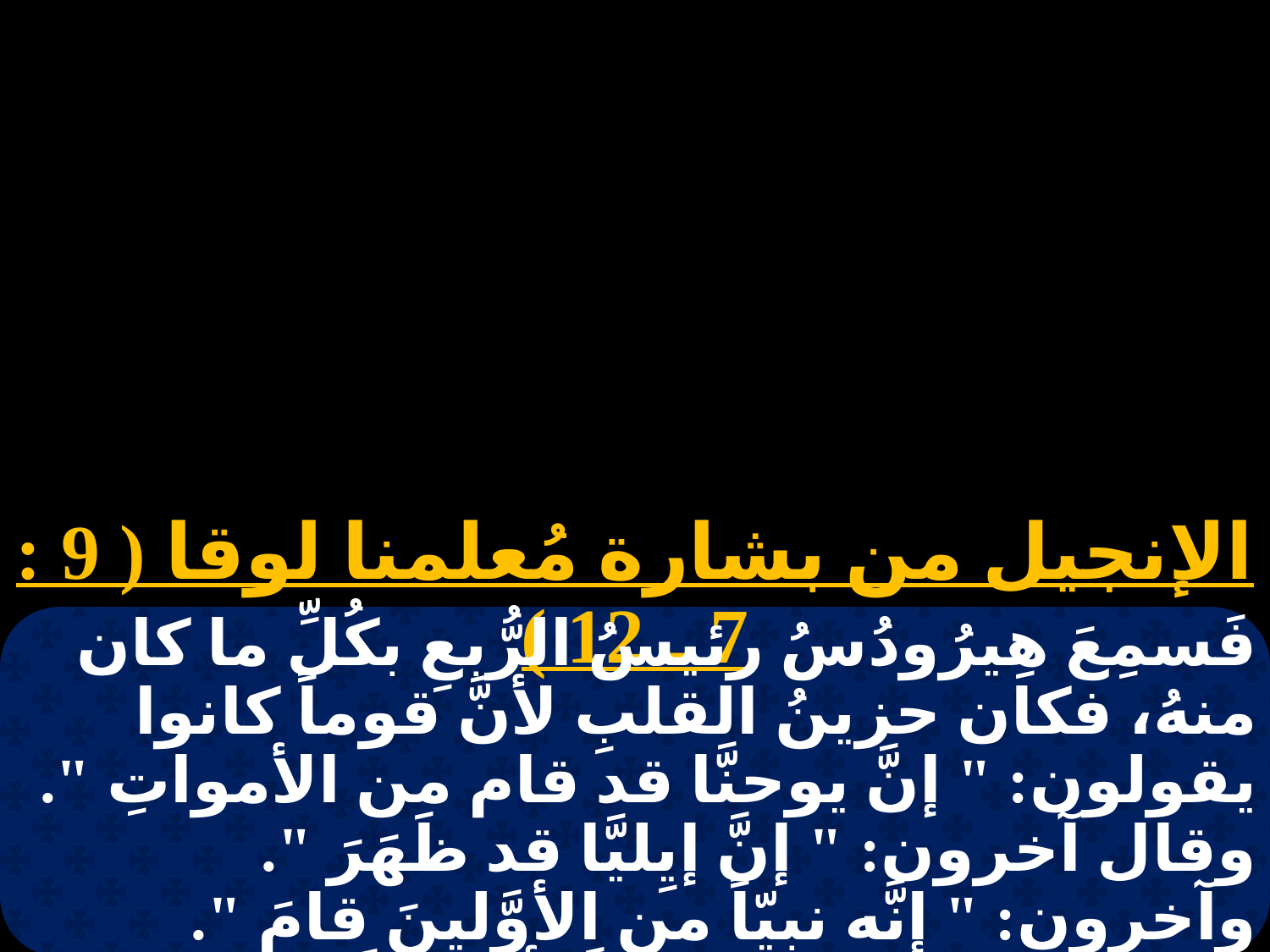

# الإنجيل من بشارة مُعلمنا لوقا ( 9 : 7 ـ 12 )
فَسمِعَ هِيرُودُسُ رئيسُ الرُّبعِ بكُلِّ ما كان منهُ، فكان حزينُ القلبِ لأنَّ قوماً كانوا يقولون: " إنَّ يوحنَّا قد قام من الأمواتِ ". وقال آخرون: " إنَّ إيِليَّا قد ظَهَرَ ". وآخرون: " إنَّه نبيّاً من الأوَّلينَ قامَ ". فقال هِيرُودُسُ: " يوحنَّا أنا قَطَعتُ عنقَهُ. فمَنْ هو هذا الذي أسمعُ عنهُ مِثلَ هذا! " وكان يَطلُبُ أن يراهُ.